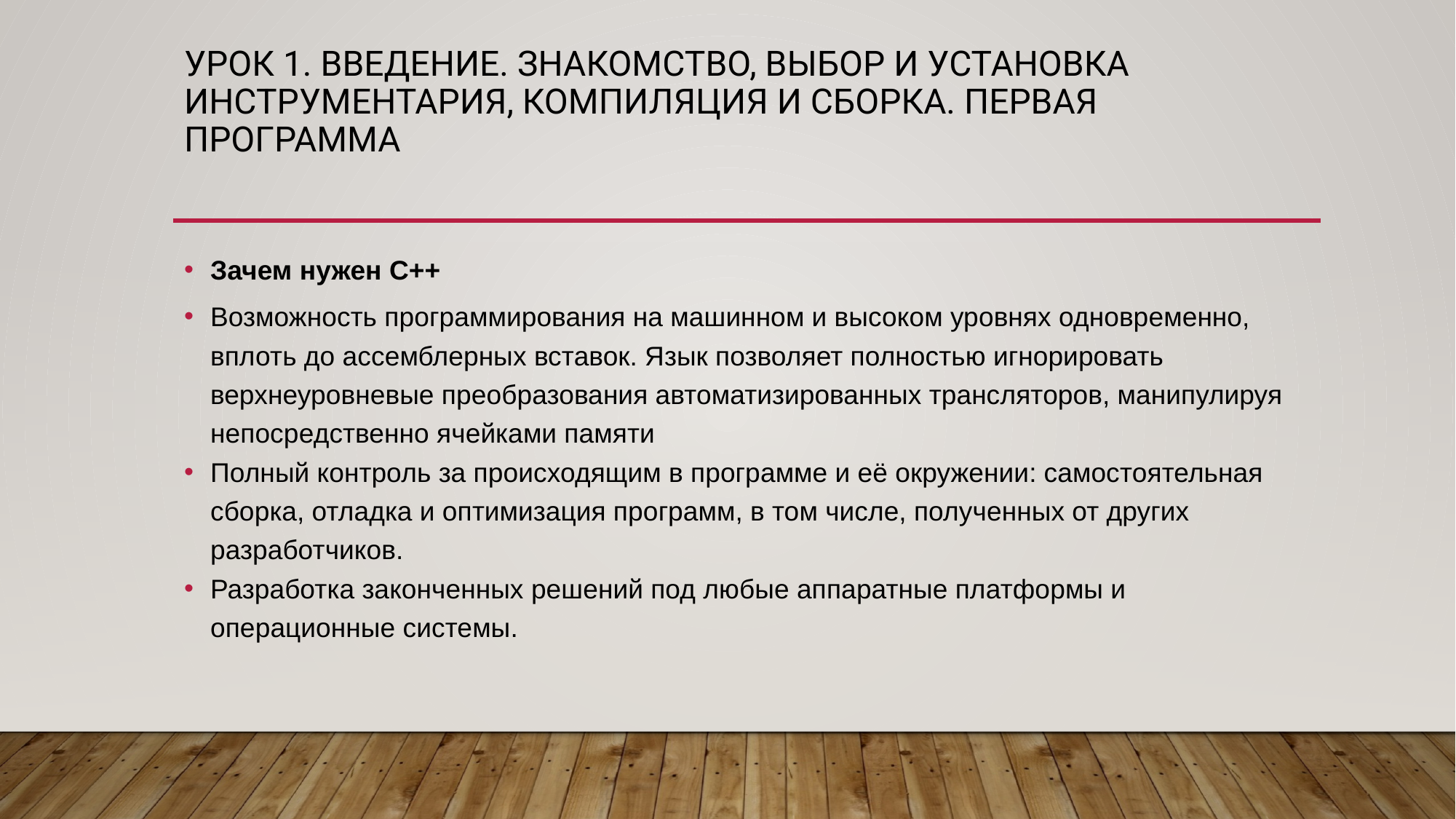

# Урок 1. Введение. Знакомство, выбор и установка инструментария, компиляция и сборка. Первая программа
Зачем нужен С++
Возможность программирования на машинном и высоком уровнях одновременно, вплоть до ассемблерных вставок. Язык позволяет полностью игнорировать верхнеуровневые преобразования автоматизированных трансляторов, манипулируя непосредственно ячейками памяти
Полный контроль за происходящим в программе и её окружении: самостоятельная сборка, отладка и оптимизация программ, в том числе, полученных от других разработчиков.
Разработка законченных решений под любые аппаратные платформы и операционные системы.